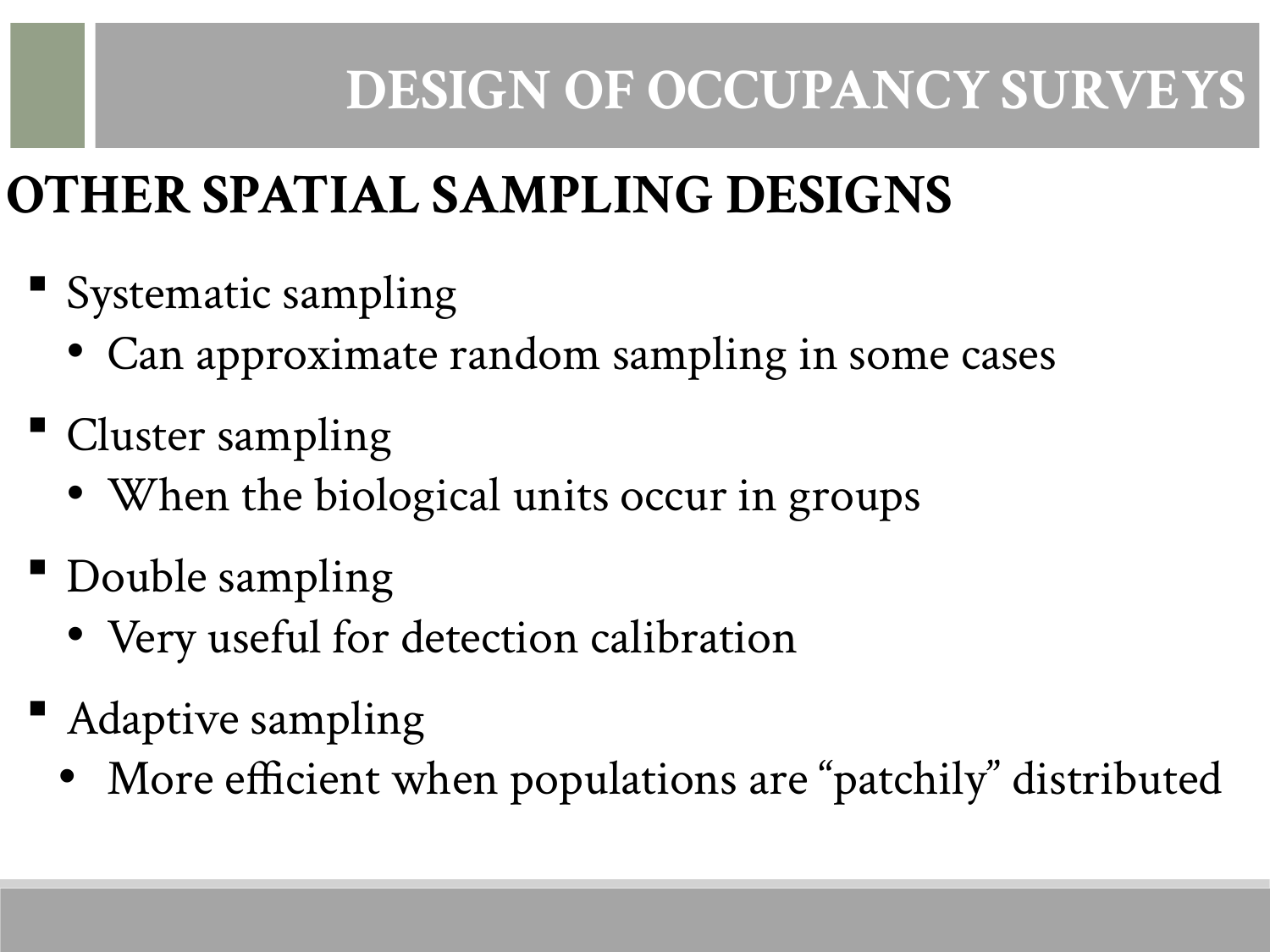

Design of Occupancy Surveys
Other spatial sampling designs
Systematic sampling
Can approximate random sampling in some cases
Cluster sampling
When the biological units occur in groups
Double sampling
Very useful for detection calibration
Adaptive sampling
More efficient when populations are “patchily” distributed